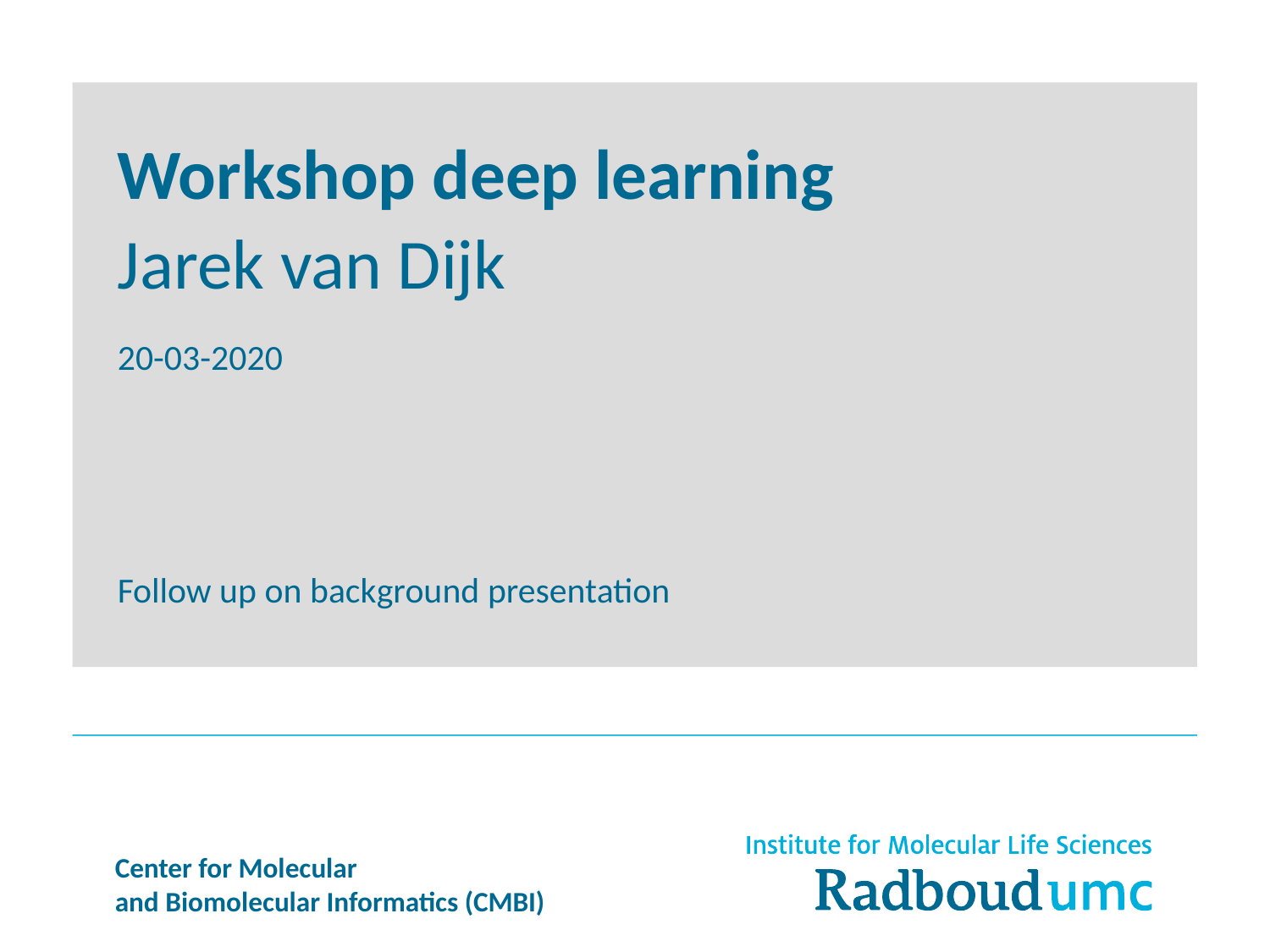

Workshop deep learning
Jarek van Dijk
20-03-2020
Follow up on background presentation